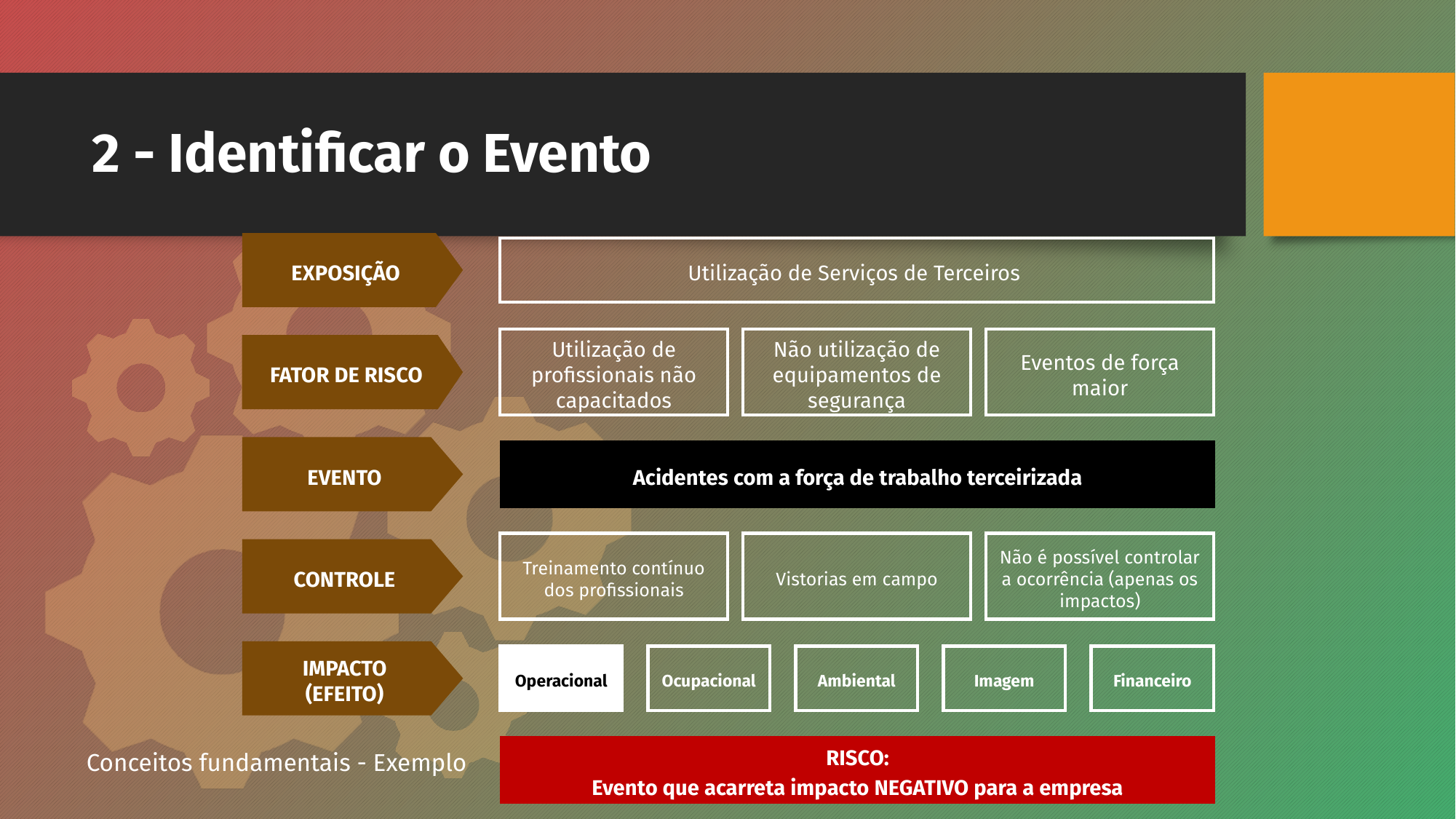

# 2 - Identificar o Evento
EXPOSIÇÃO
Utilização de Serviços de Terceiros
Utilização de profissionais não capacitados
Não utilização de equipamentos de segurança
Eventos de força maior
FATOR DE RISCO
EVENTO
Acidentes com a força de trabalho terceirizada
Treinamento contínuo dos profissionais
Vistorias em campo
Não é possível controlar a ocorrência (apenas os impactos)
CONTROLE
IMPACTO
(EFEITO)
Operacional
Ocupacional
Ambiental
Imagem
Financeiro
RISCO:
Evento que acarreta impacto NEGATIVO para a empresa
Conceitos fundamentais - Exemplo